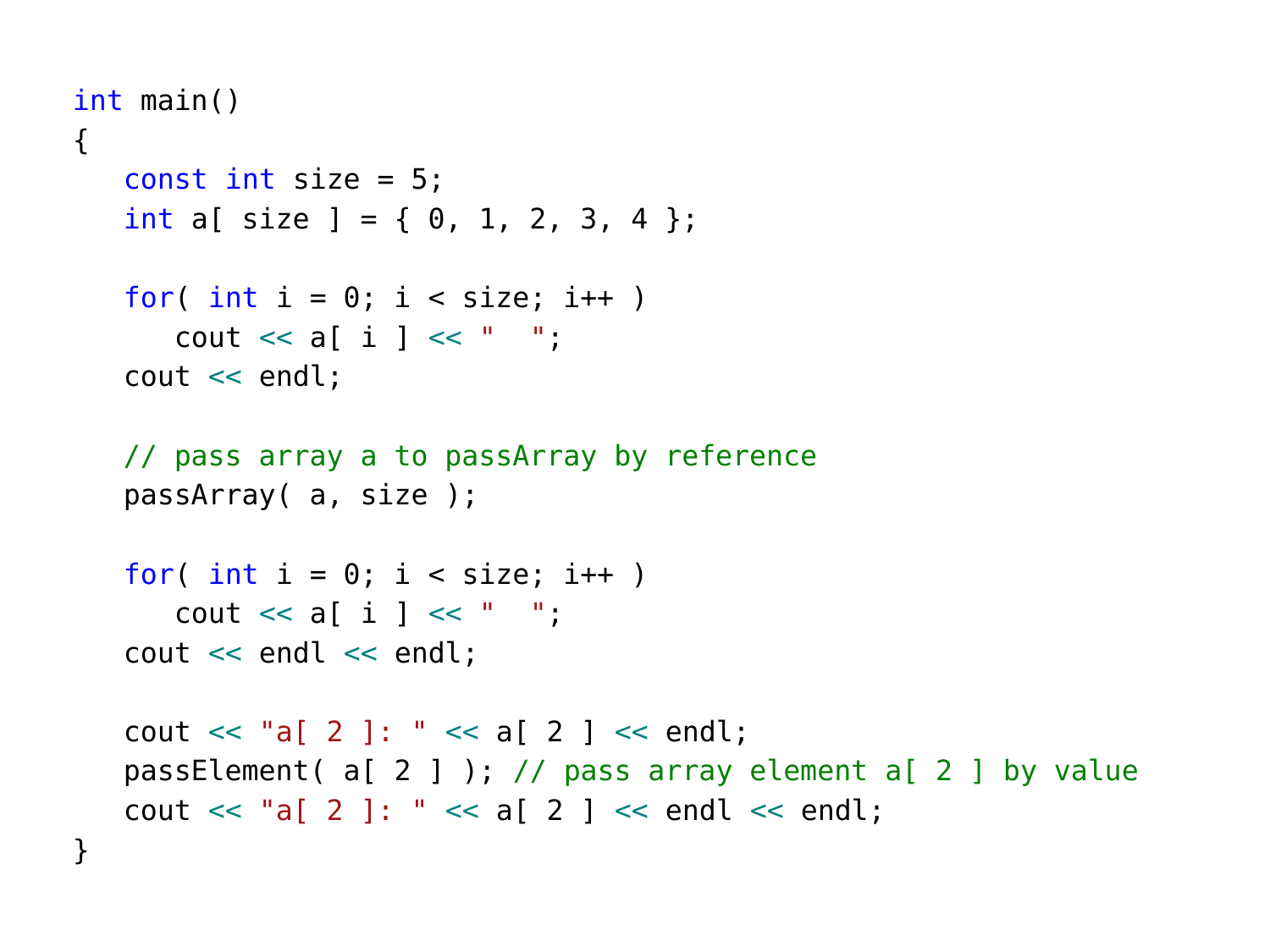

int main()
{
   const int size = 5;
   int a[ size ] = { 0, 1, 2, 3, 4 };

   for( int i = 0; i < size; i++ )
      cout << a[ i ] << "  ";
   cout << endl;

   // pass array a to passArray by reference
   passArray( a, size );

   for( int i = 0; i < size; i++ )
      cout << a[ i ] << "  ";
   cout << endl << endl;

   cout << "a[ 2 ]: " << a[ 2 ] << endl;
   passElement( a[ 2 ] ); // pass array element a[ 2 ] by value
   cout << "a[ 2 ]: " << a[ 2 ] << endl << endl;
}